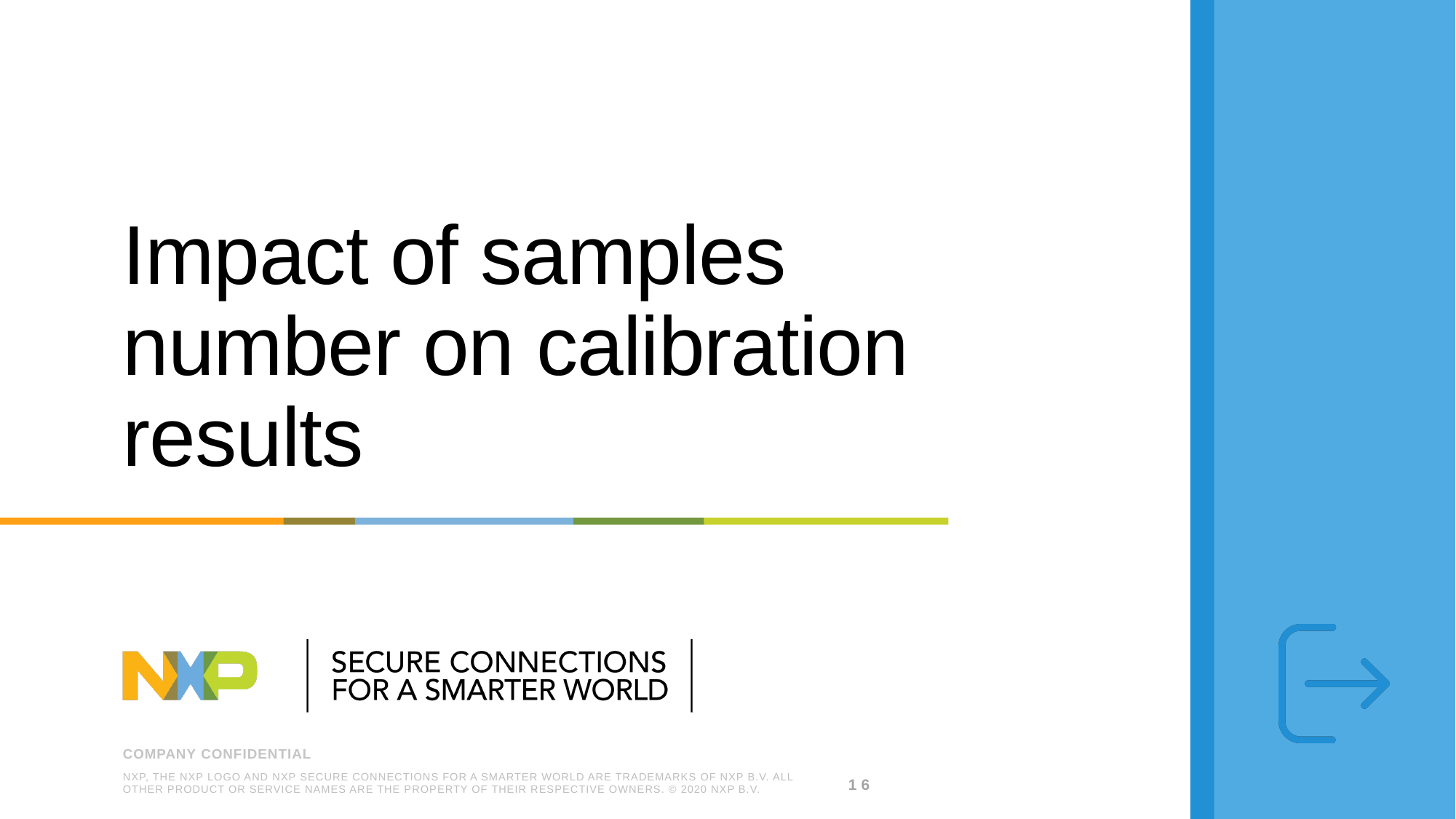

# Impact of samples number on calibration results